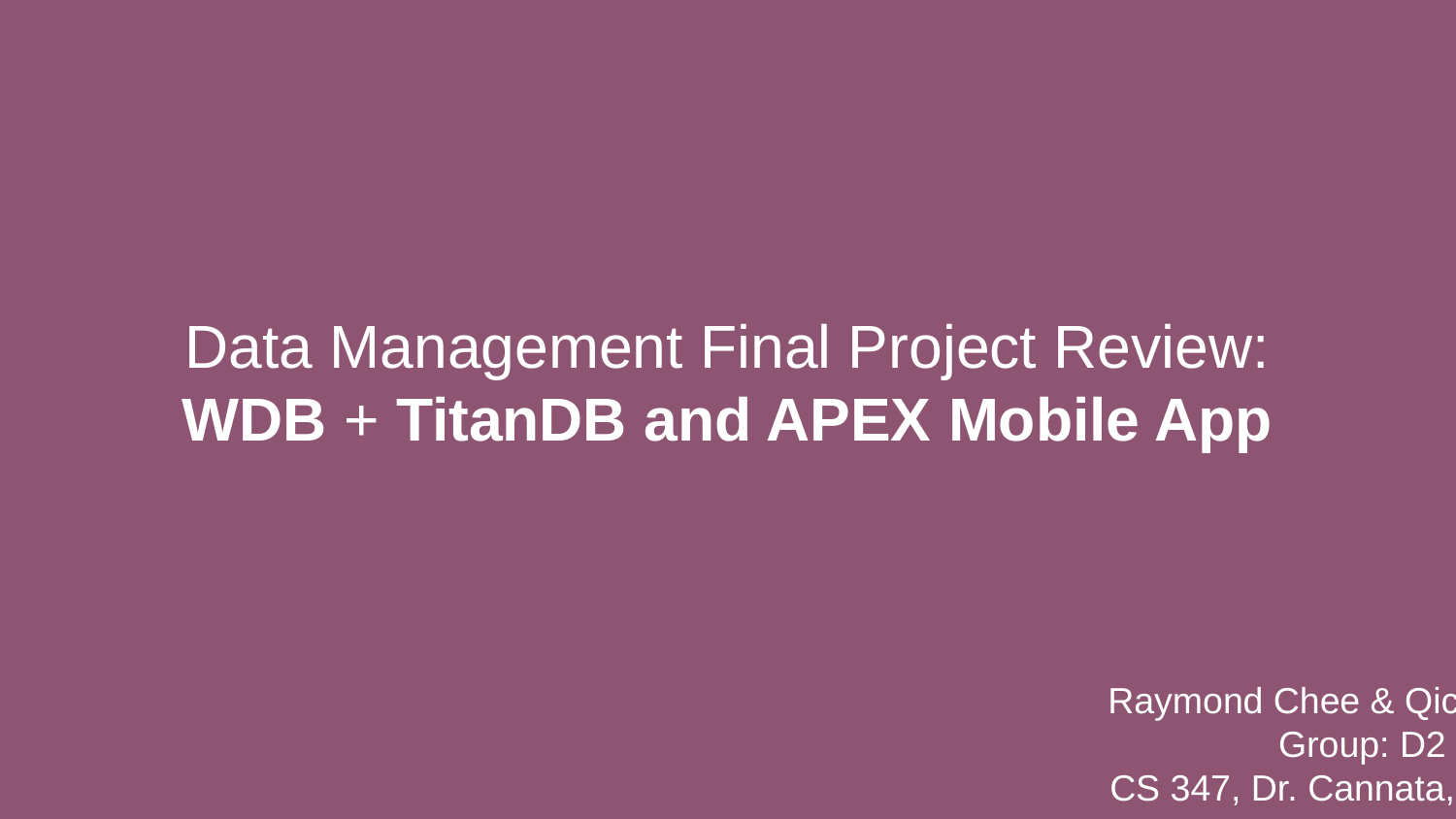

# Data Management Final Project Review:
WDB + TitanDB and APEX Mobile App
Raymond Chee & Qicong Deng
Group: D2
CS 347, Dr. Cannata, Fall 2015